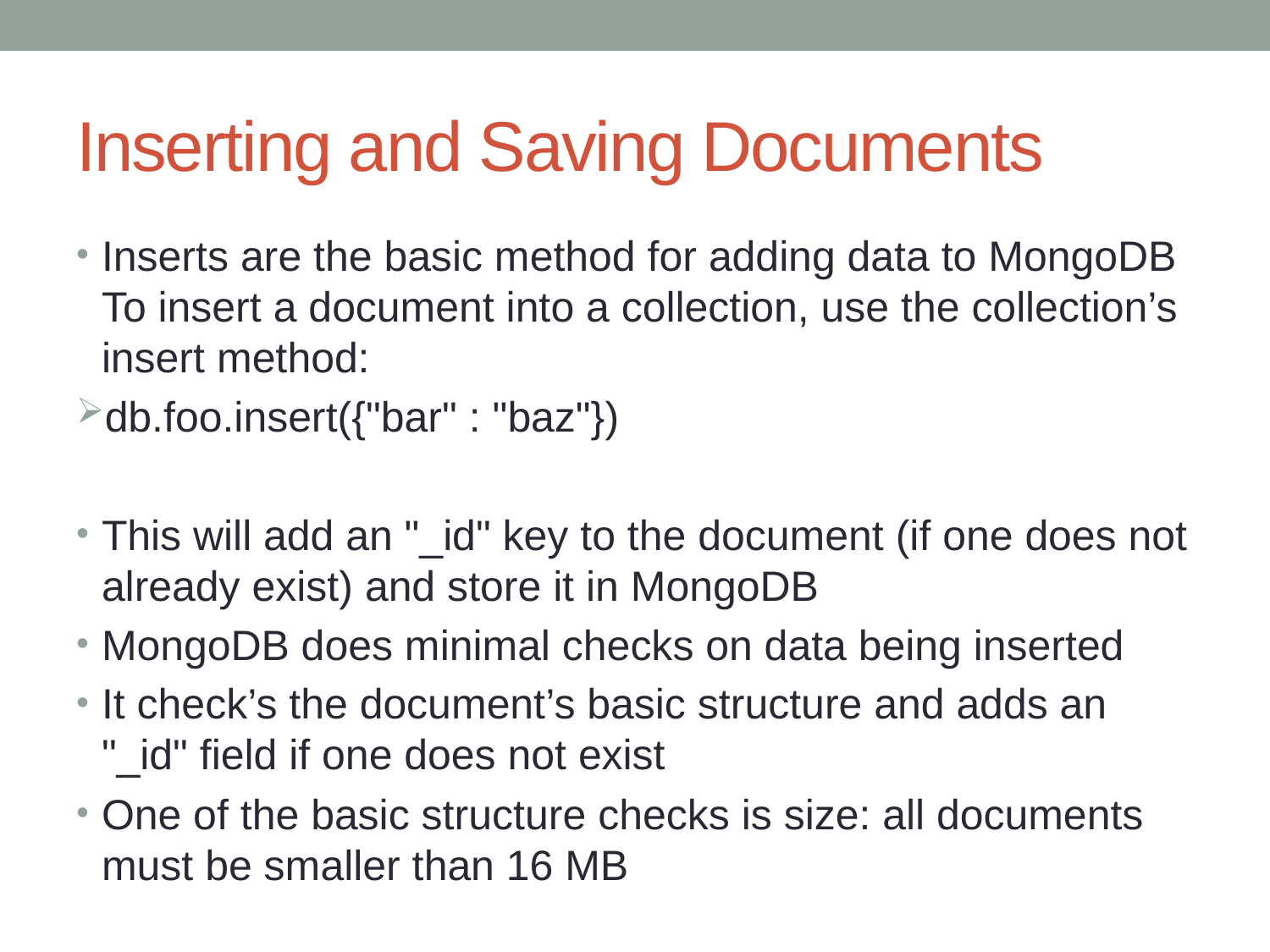

# Inserting and Saving Documents
Inserts are the basic method for adding data to MongoDB To insert a document into a collection, use the collection’s insert method:
db.foo.insert({"bar" : "baz"})

This will add an "_id" key to the document (if one does not already exist) and store it in MongoDB
MongoDB does minimal checks on data being inserted
It check’s the document’s basic structure and adds an "_id" field if one does not exist
One of the basic structure checks is size: all documents must be smaller than 16 MB